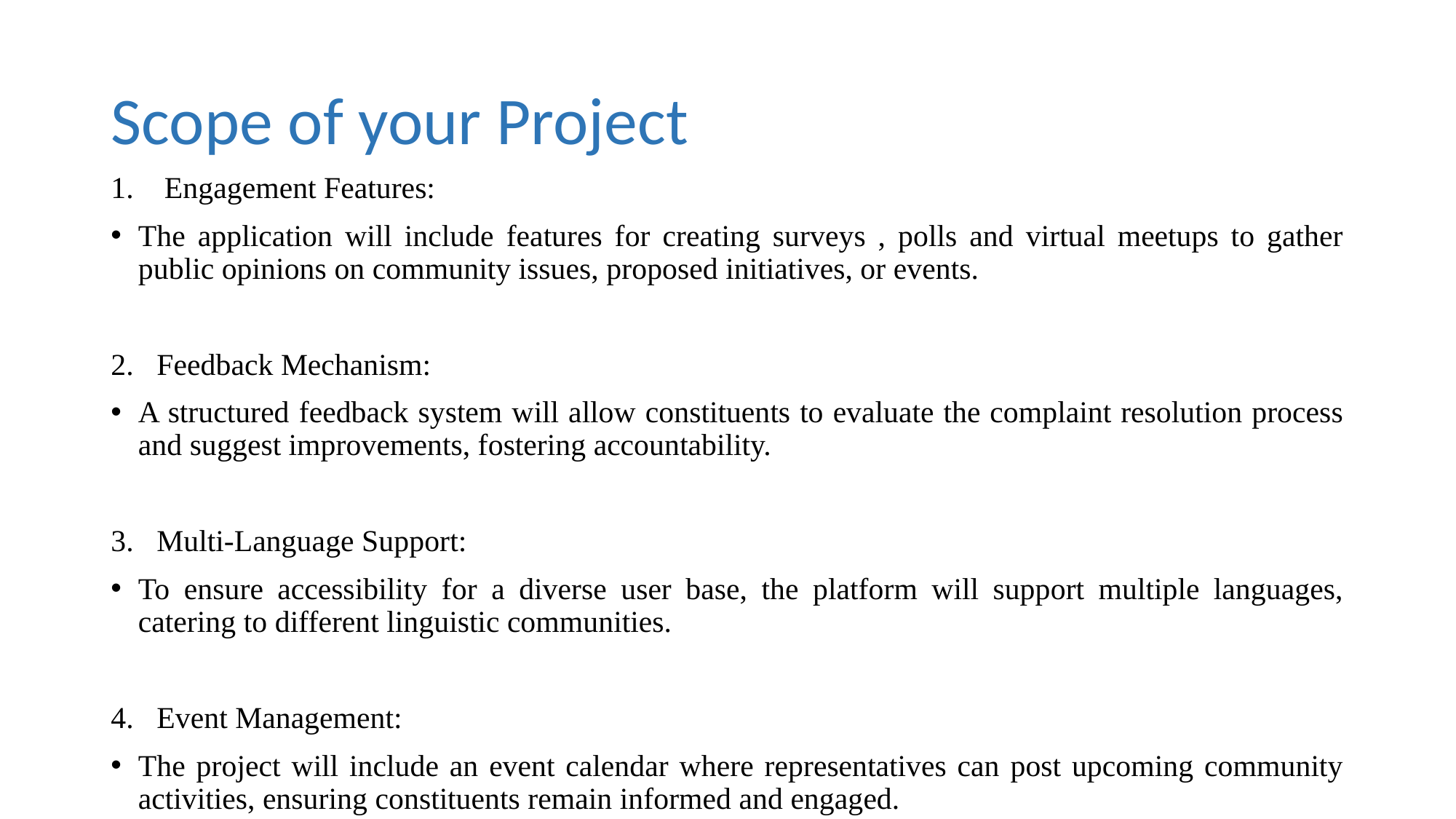

# Scope of your Project
1.    Engagement Features:
The application will include features for creating surveys , polls and virtual meetups to gather public opinions on community issues, proposed initiatives, or events.

2.   Feedback Mechanism:
A structured feedback system will allow constituents to evaluate the complaint resolution process and suggest improvements, fostering accountability.

3.   Multi-Language Support:
To ensure accessibility for a diverse user base, the platform will support multiple languages, catering to different linguistic communities.

4.   Event Management:
The project will include an event calendar where representatives can post upcoming community activities, ensuring constituents remain informed and engaged.